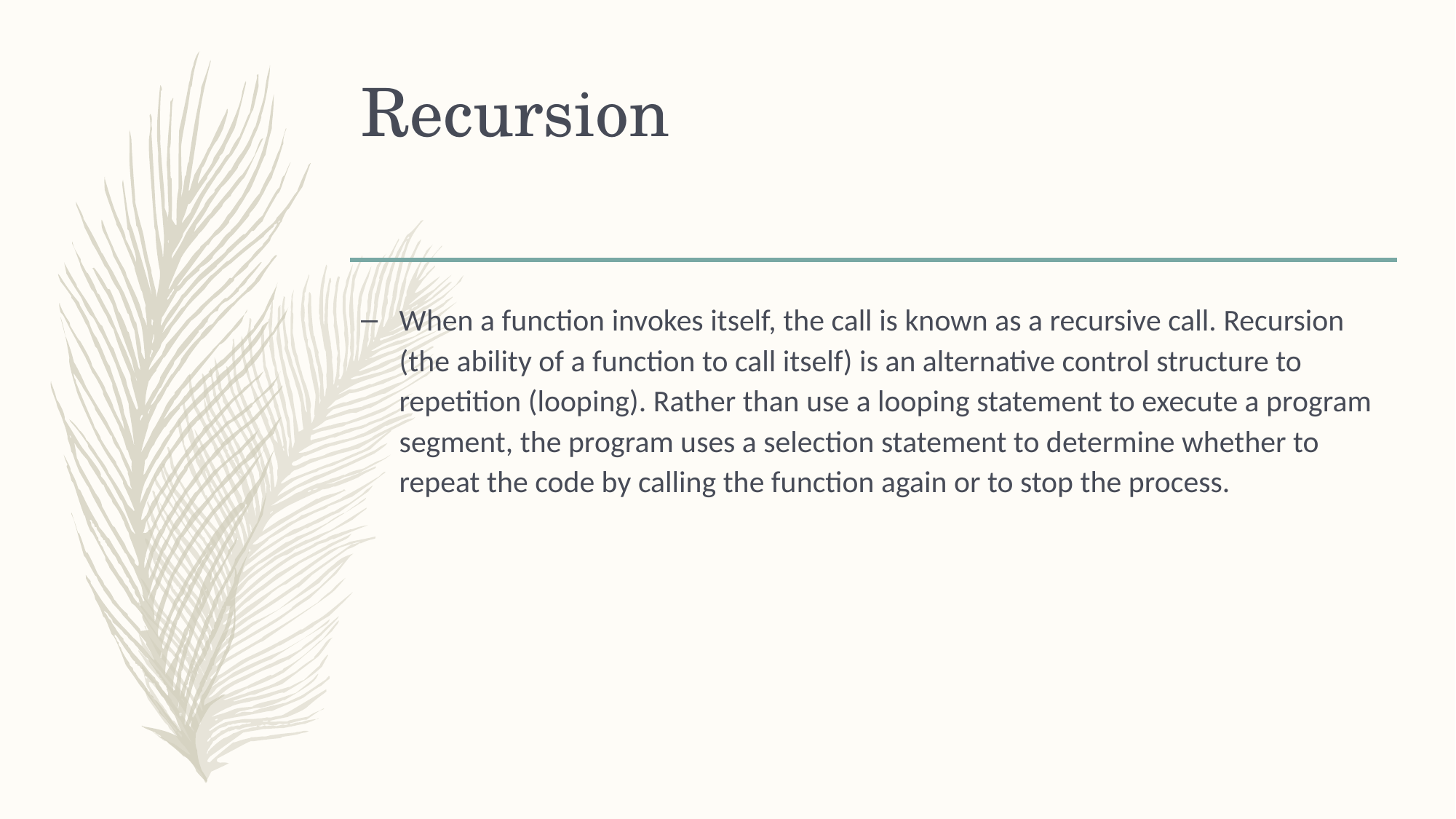

# Recursion
When a function invokes itself, the call is known as a recursive call. Recursion (the ability of a function to call itself) is an alternative control structure to repetition (looping). Rather than use a looping statement to execute a program segment, the program uses a selection statement to determine whether to repeat the code by calling the function again or to stop the process.